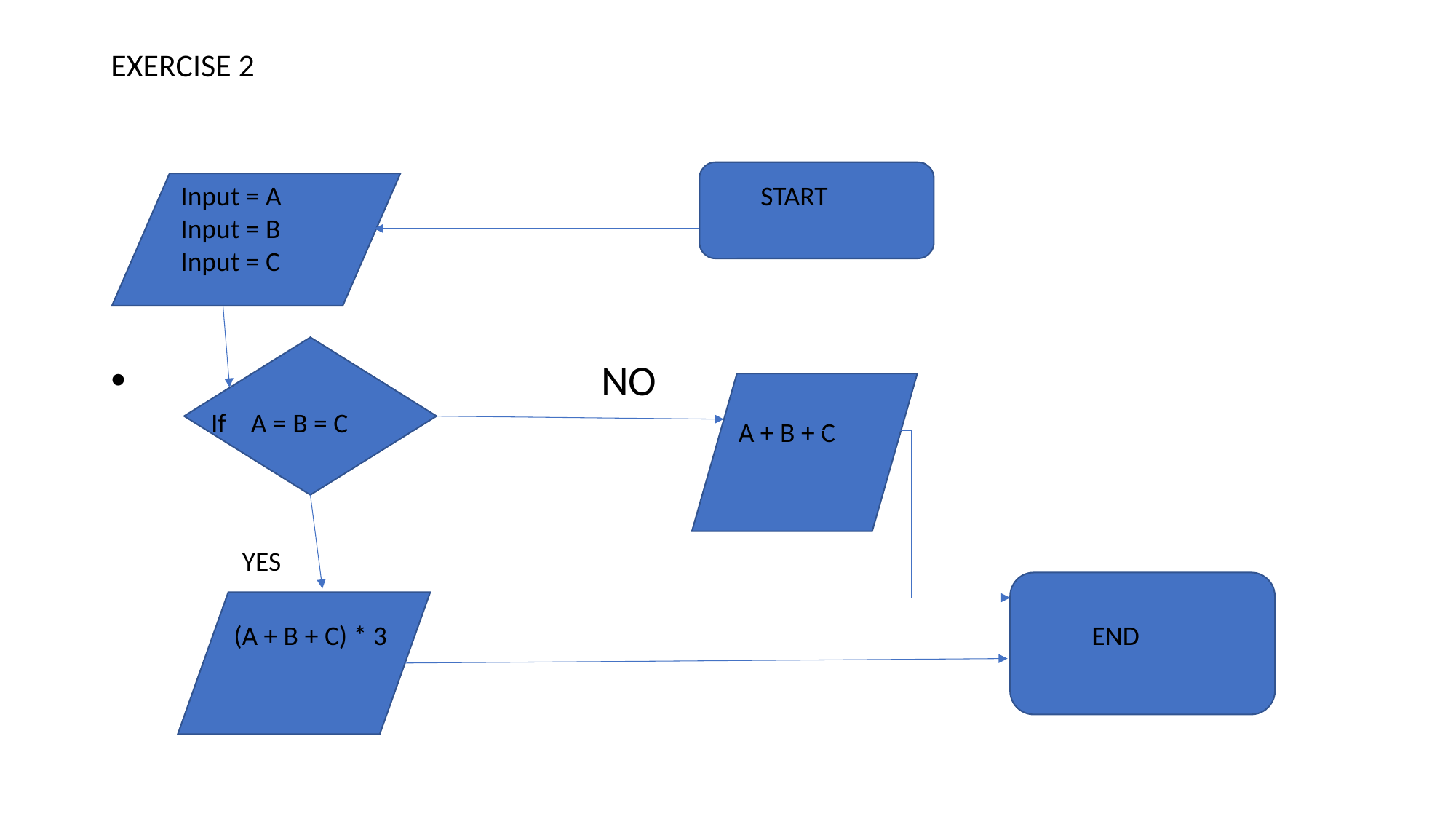

# EXERCISE 2

                                                NO

Input = A
Input = B
Input = C
START

If    A = B = C

A + B + C
YES

(A + B + C) * 3
END